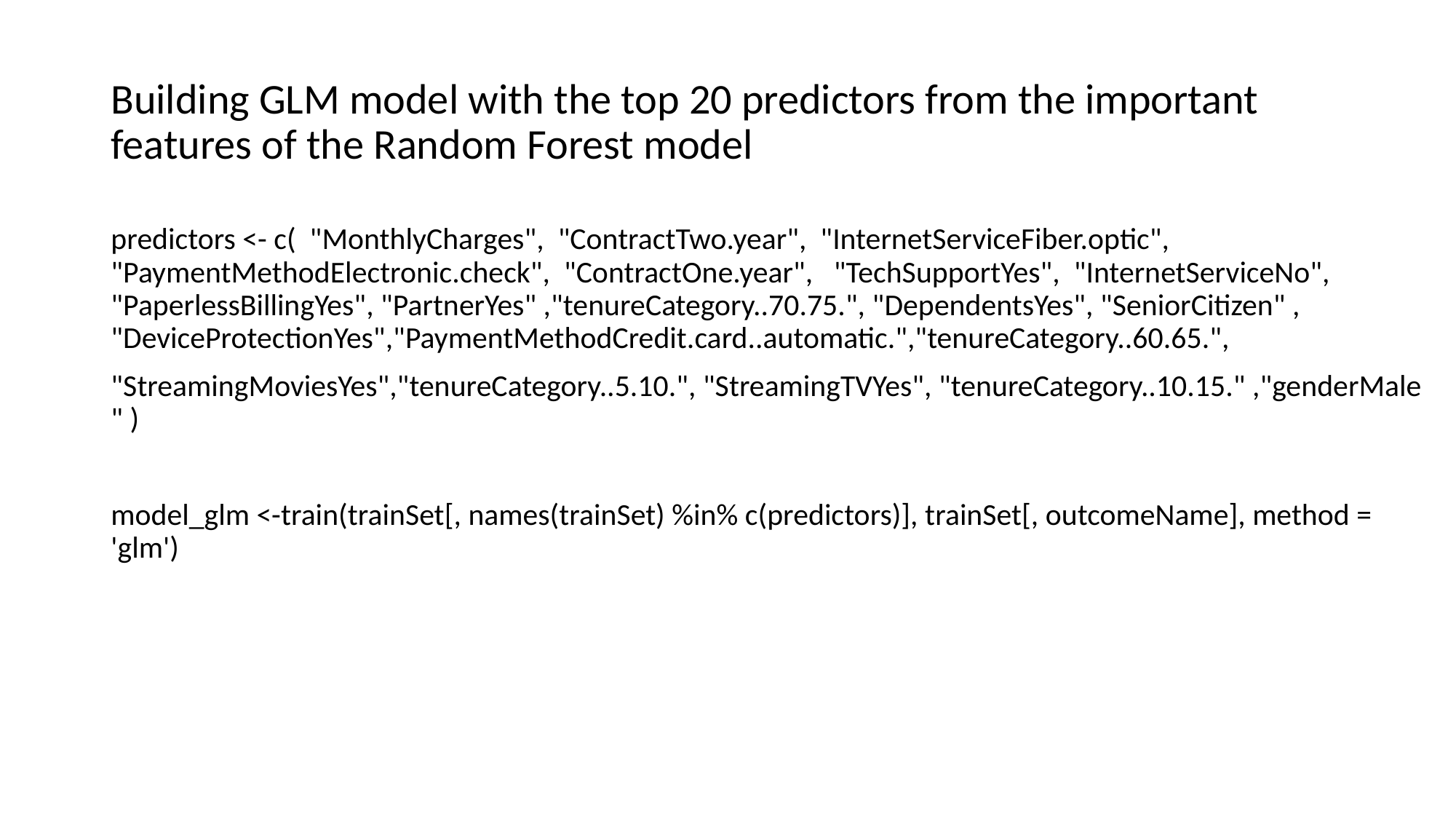

# Building GLM model with the top 20 predictors from the important features of the Random Forest model
predictors <- c(  "MonthlyCharges",  "ContractTwo.year",  "InternetServiceFiber.optic",  "PaymentMethodElectronic.check",  "ContractOne.year",   "TechSupportYes",  "InternetServiceNo", "PaperlessBillingYes", "PartnerYes" ,"tenureCategory..70.75.", "DependentsYes", "SeniorCitizen" , "DeviceProtectionYes","PaymentMethodCredit.card..automatic.","tenureCategory..60.65.",
"StreamingMoviesYes","tenureCategory..5.10.", "StreamingTVYes", "tenureCategory..10.15." ,"genderMale " )

model_glm <-train(trainSet[, names(trainSet) %in% c(predictors)], trainSet[, outcomeName], method = 'glm')